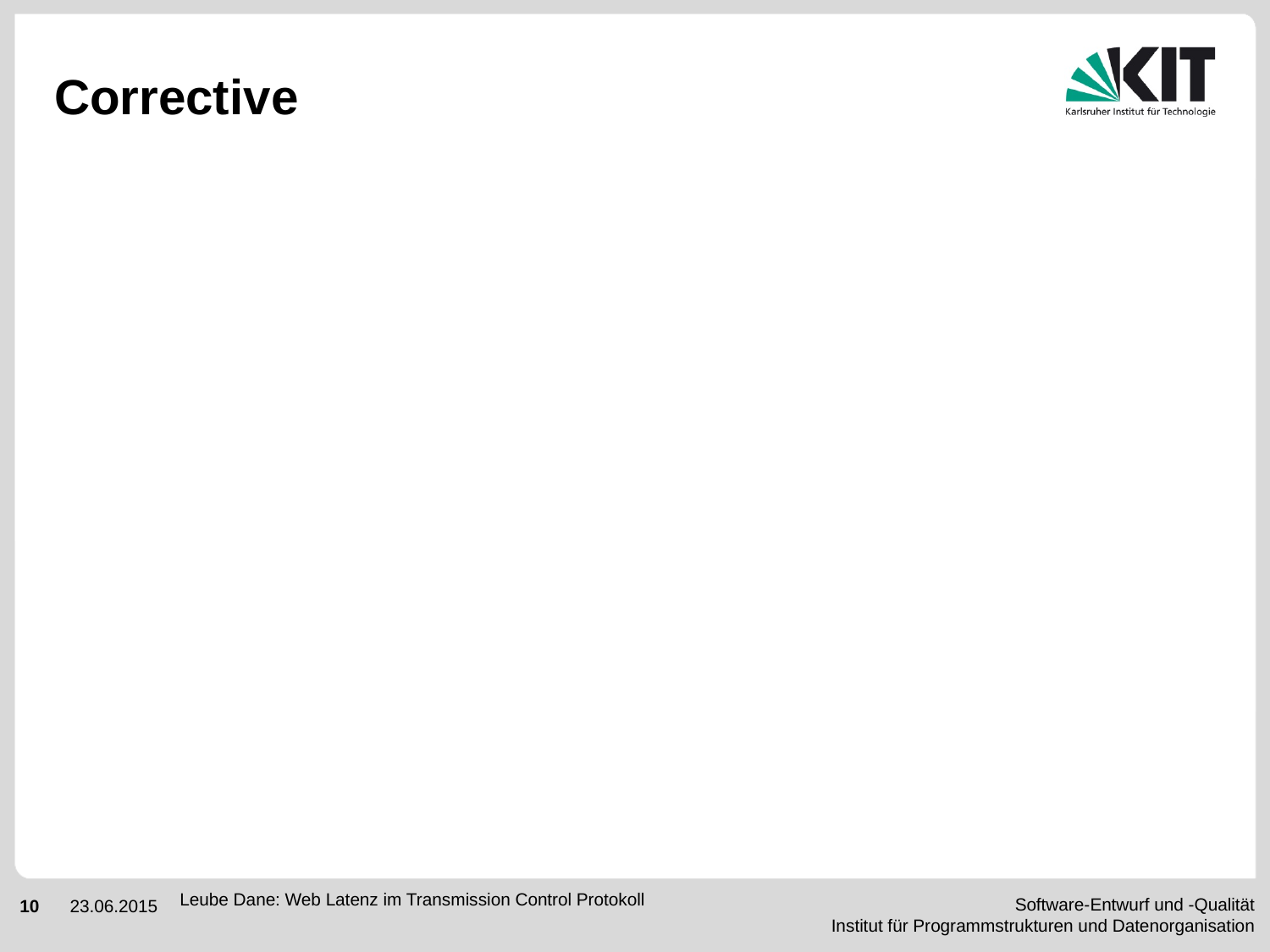

# Corrective

Leube Dane: Web Latenz im Transmission Control Protokoll